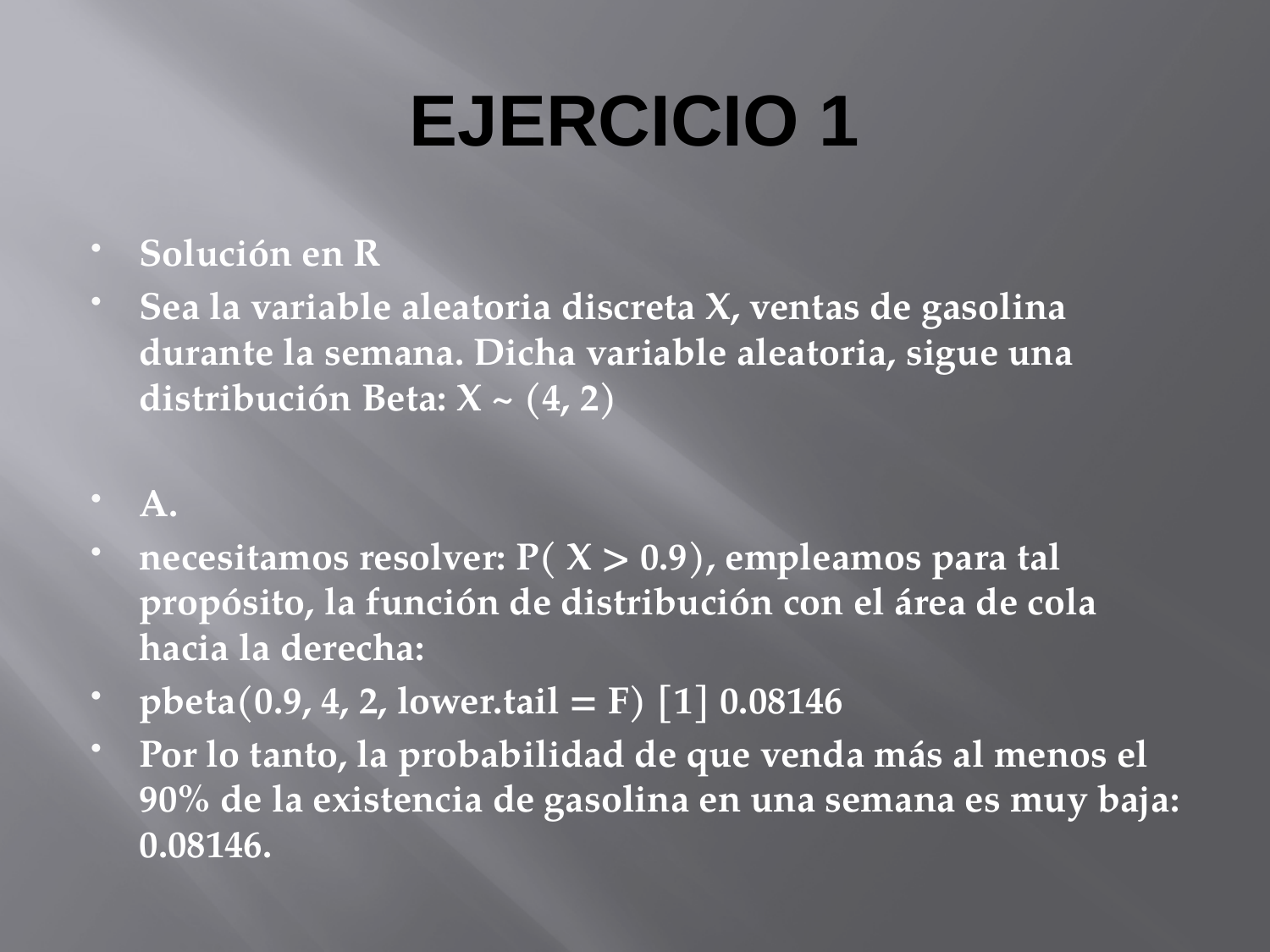

# EJERCICIO 1
Solución en R
Sea la variable aleatoria discreta X, ventas de gasolina durante la semana. Dicha variable aleatoria, sigue una distribución Beta: X ~ (4, 2)

A.
necesitamos resolver: P( X > 0.9), empleamos para tal propósito, la función de distribución con el área de cola hacia la derecha:
pbeta(0.9, 4, 2, lower.tail = F) [1] 0.08146
Por lo tanto, la probabilidad de que venda más al menos el 90% de la existencia de gasolina en una semana es muy baja: 0.08146.